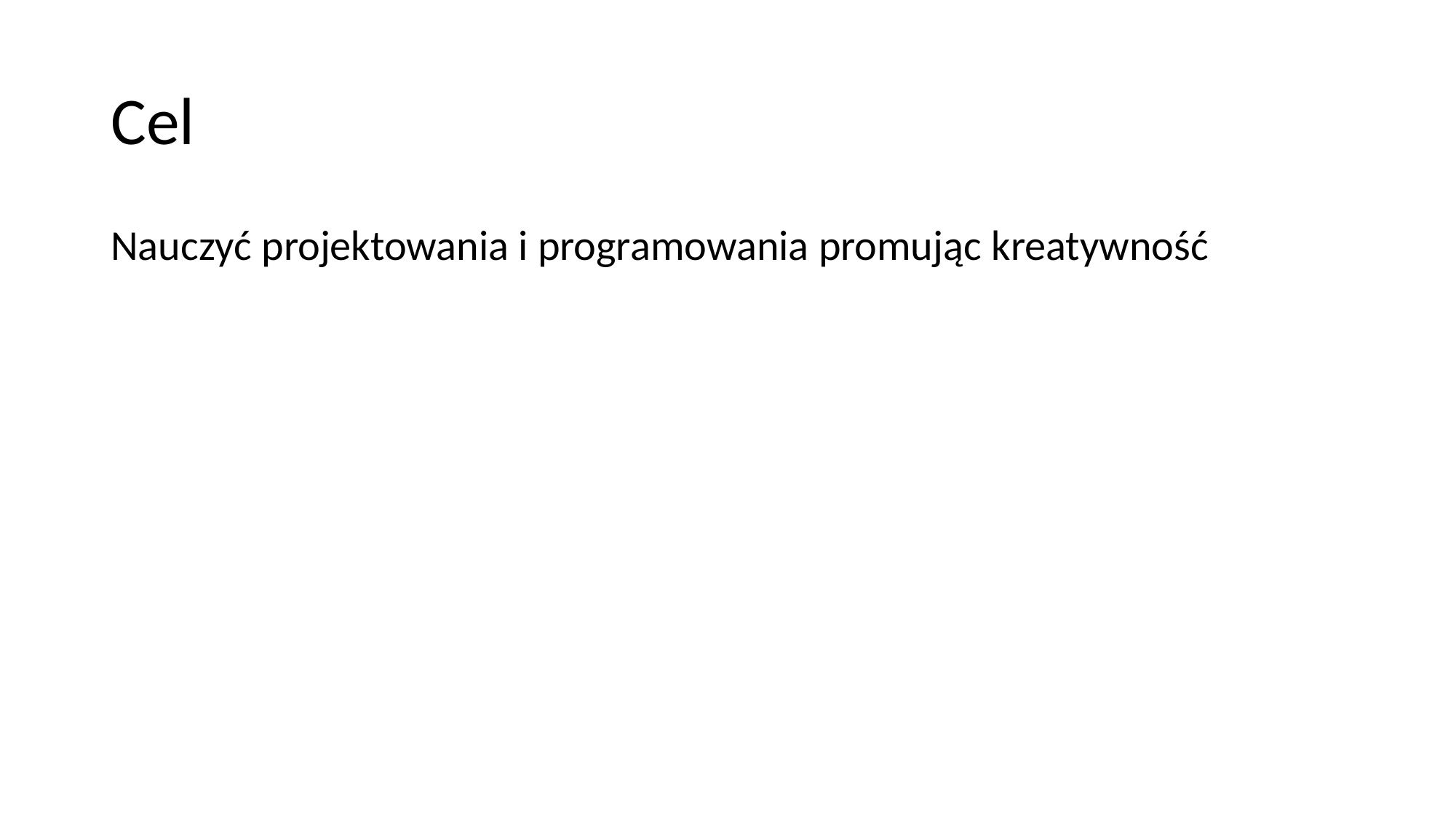

# Cel
Nauczyć projektowania i programowania promując kreatywność